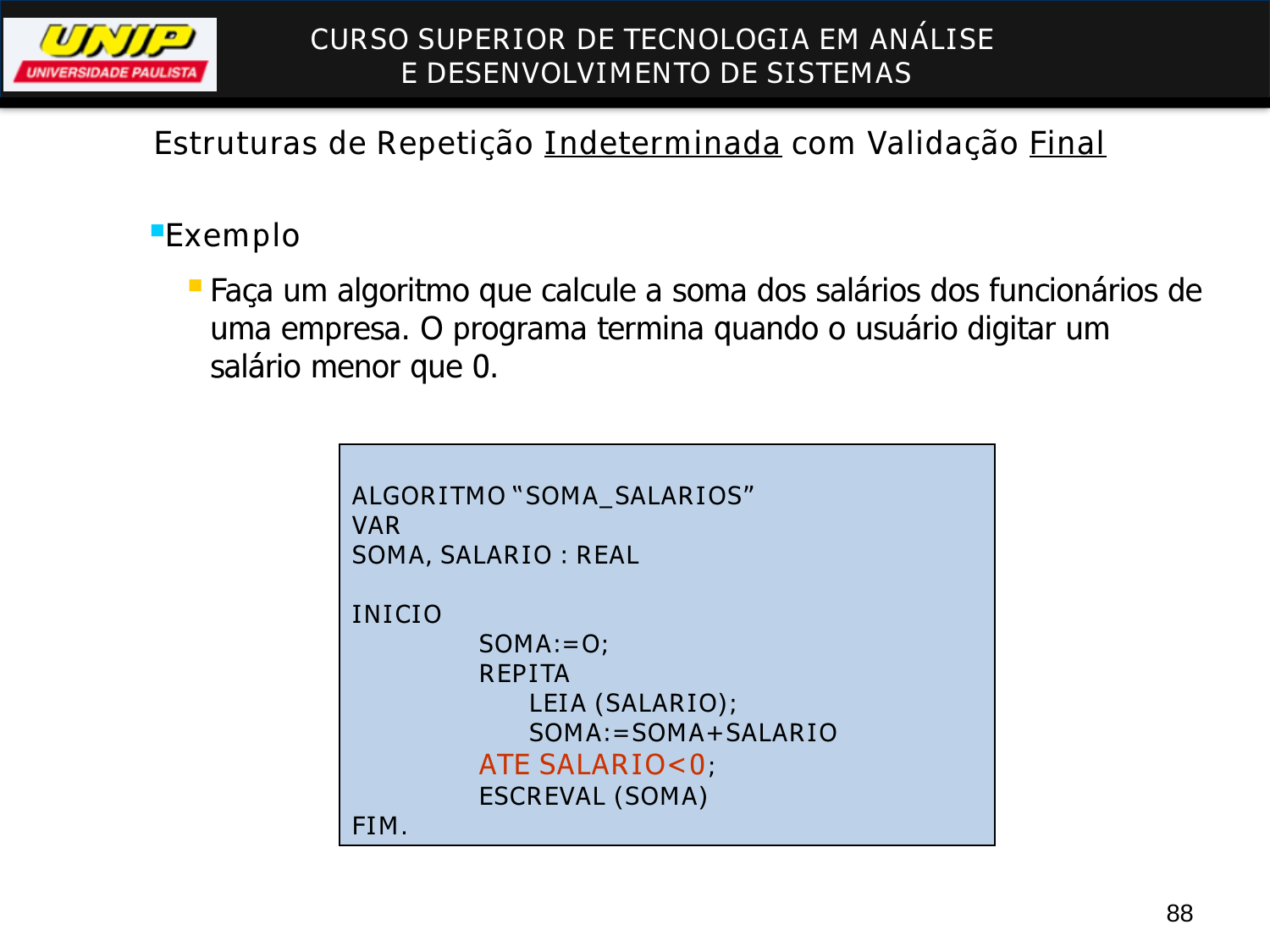

Estruturas de Repetição Indeterminada com Validação Final

Exemplo
Faça um algoritmo que calcule a soma dos salários dos funcionários de uma empresa. O programa termina quando o usuário digitar um salário menor que 0.

ALGORITMO “SOMA_SALARIOS”
VAR
SOMA, SALARIO : REAL

INICIO
	SOMA:=O;
	REPITA
      	       LEIA (SALARIO);
	       SOMA:=SOMA+SALARIO
	ATE SALARIO<0;
	ESCREVAL (SOMA)
FIM.
88